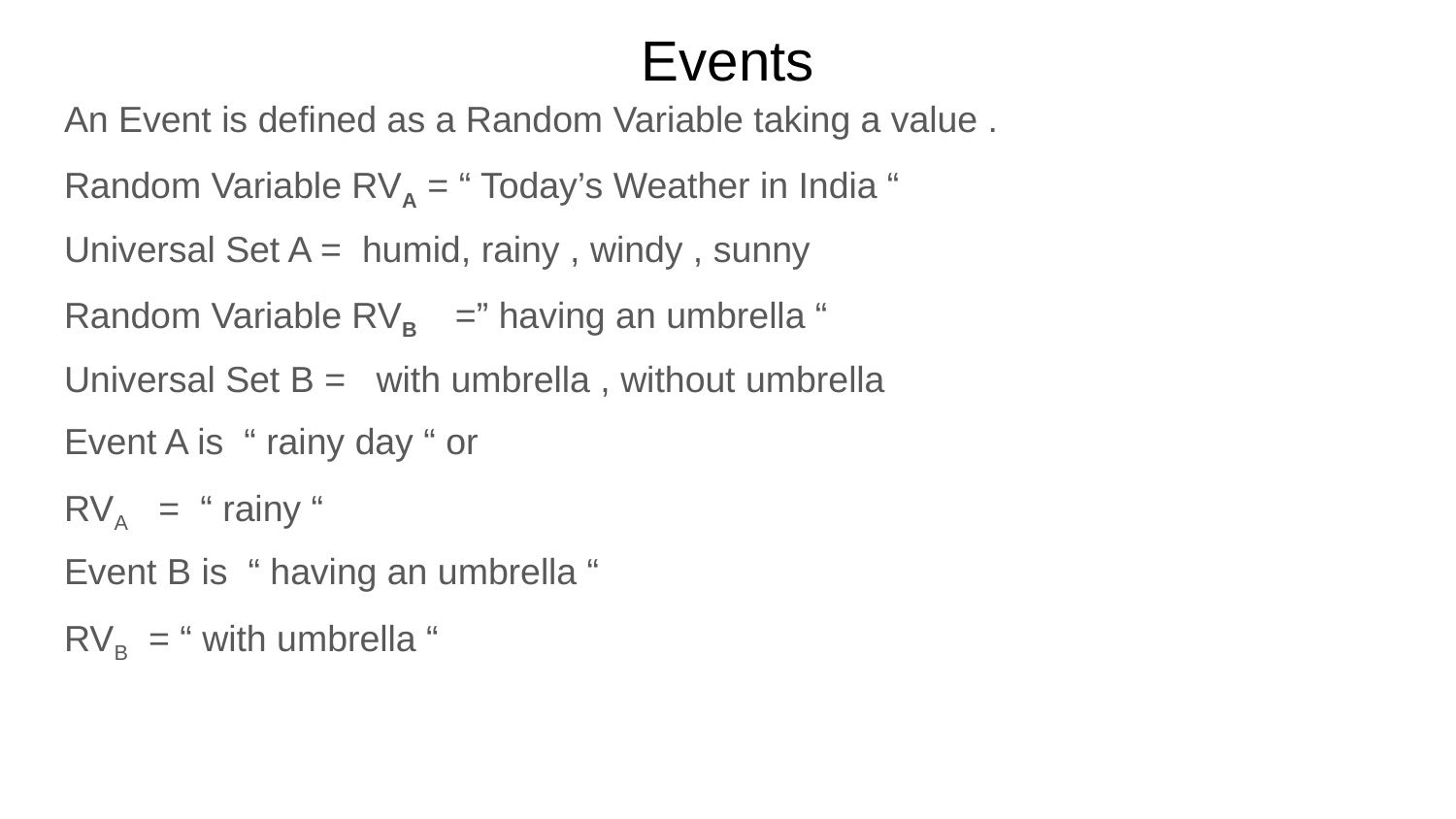

# Events
An Event is defined as a Random Variable taking a value .
Random Variable RVA = “ Today’s Weather in India “
Universal Set A =  humid, rainy , windy , sunny
Random Variable RVB     =” having an umbrella “
Universal Set B =   with umbrella , without umbrella
Event A is  “ rainy day “ or
RVA   =  “ rainy “
Event B is  “ having an umbrella “
RVB  = “ with umbrella “